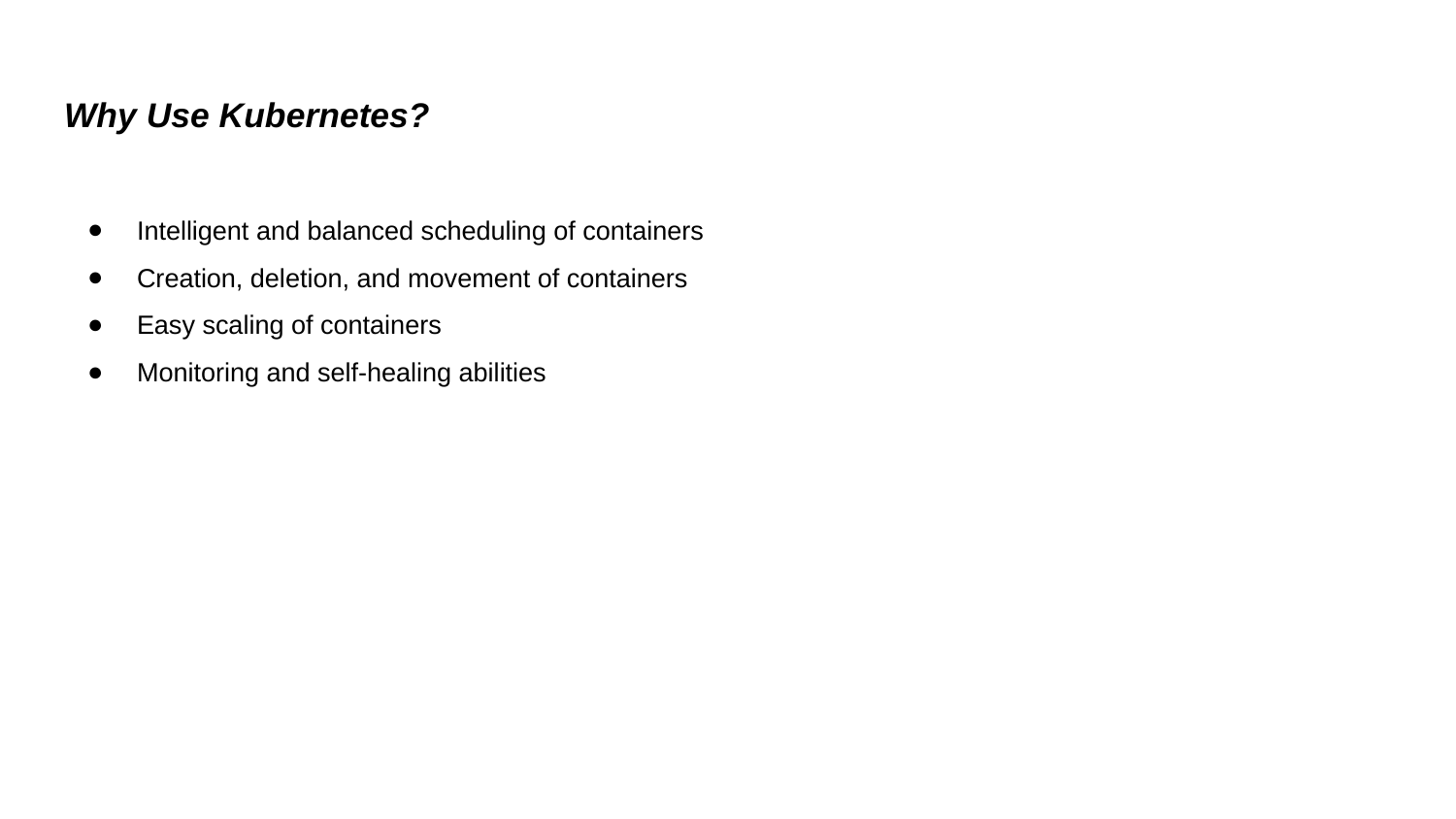

# Why Use Kubernetes?
Intelligent and balanced scheduling of containers
Creation, deletion, and movement of containers
Easy scaling of containers
Monitoring and self-healing abilities